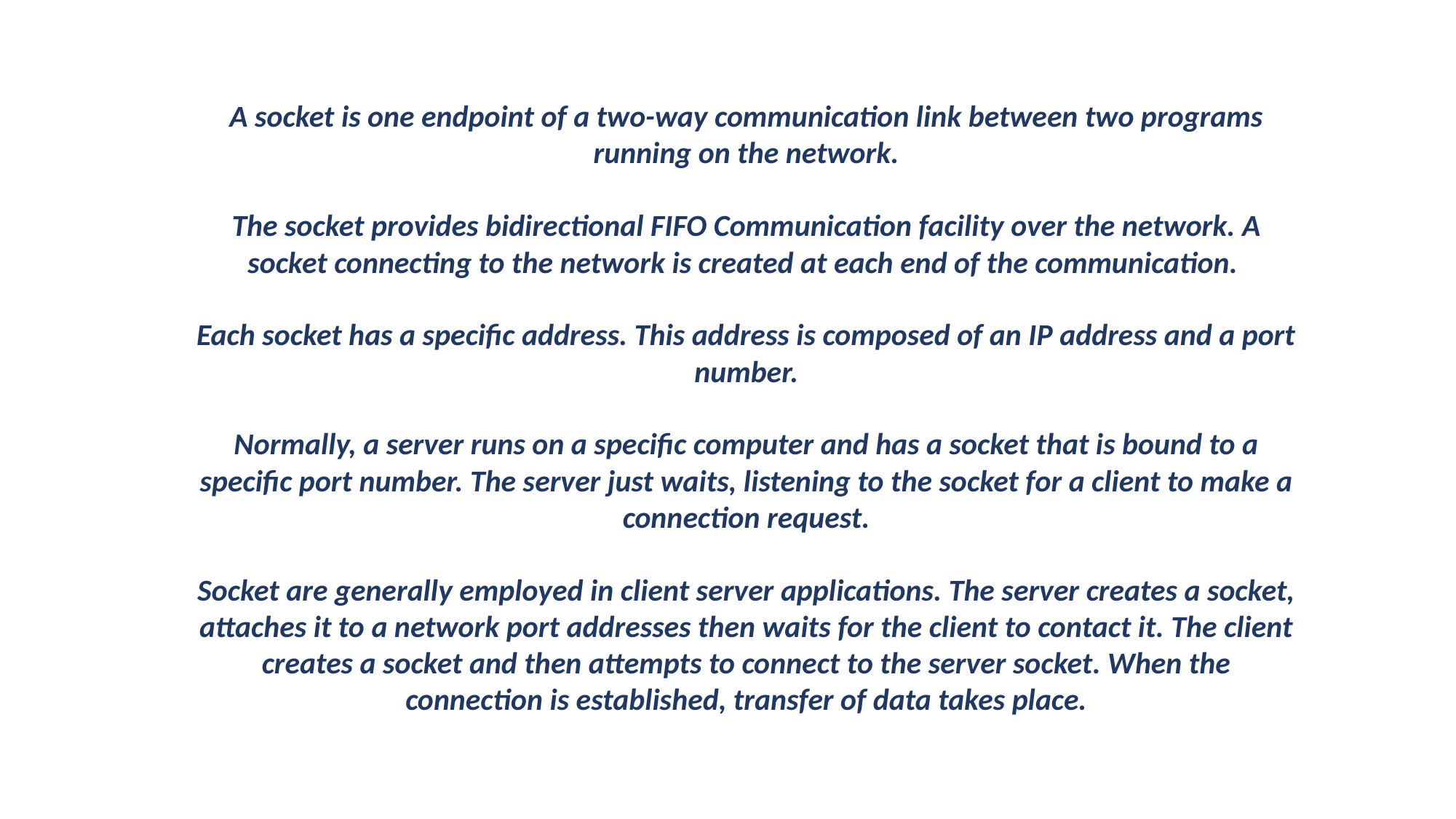

A socket is one endpoint of a two-way communication link between two programs running on the network.

The socket provides bidirectional FIFO Communication facility over the network. A socket connecting to the network is created at each end of the communication.

Each socket has a specific address. This address is composed of an IP address and a port number.

Normally, a server runs on a specific computer and has a socket that is bound to a specific port number. The server just waits, listening to the socket for a client to make a connection request.

Socket are generally employed in client server applications. The server creates a socket, attaches it to a network port addresses then waits for the client to contact it. The client creates a socket and then attempts to connect to the server socket. When the connection is established, transfer of data takes place.